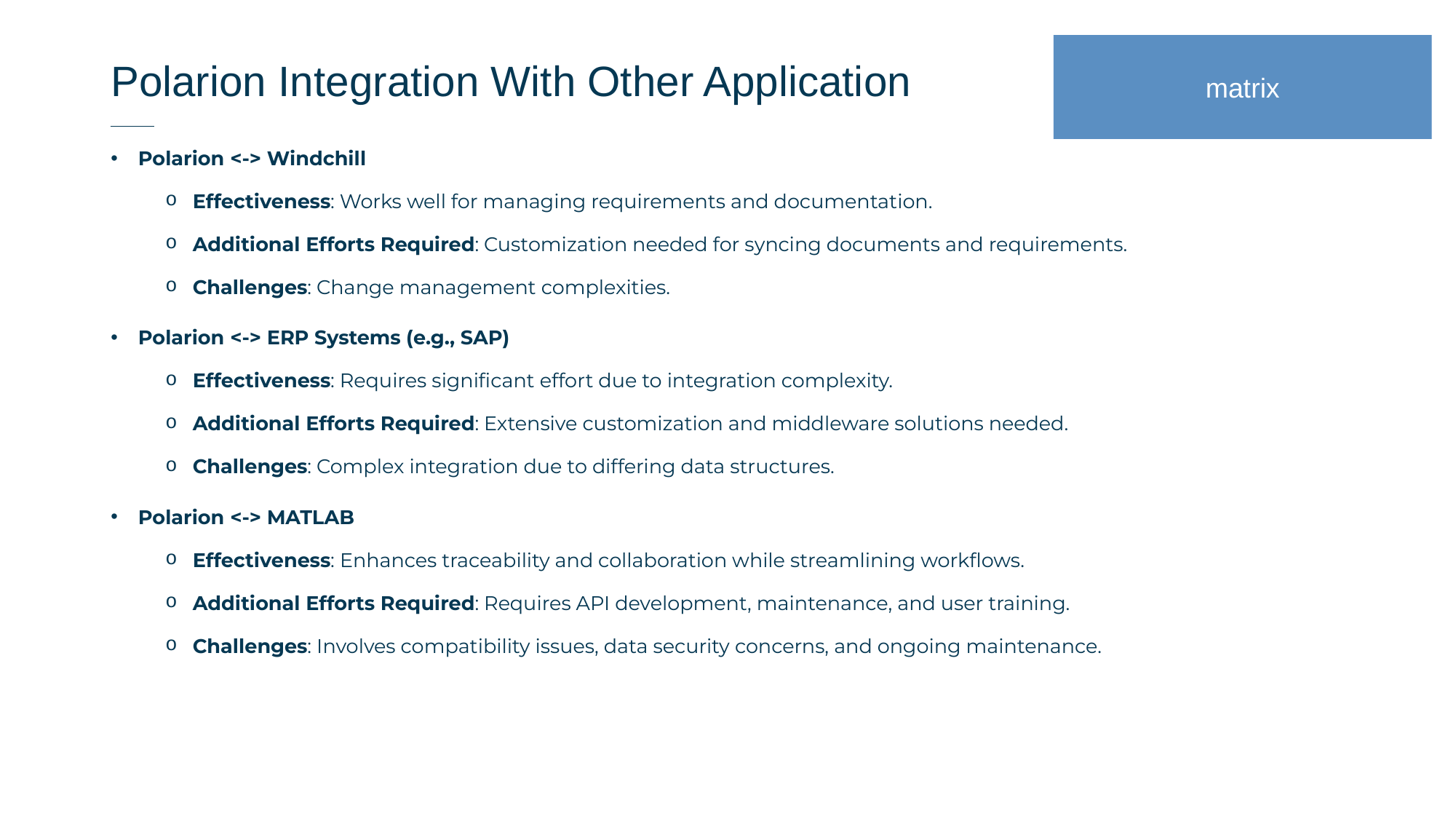

# Polarion Integration With Other Application
matrix
Polarion <-> Windchill
Effectiveness: Works well for managing requirements and documentation.
Additional Efforts Required: Customization needed for syncing documents and requirements.
Challenges: Change management complexities.
Polarion <-> ERP Systems (e.g., SAP)
Effectiveness: Requires significant effort due to integration complexity.
Additional Efforts Required: Extensive customization and middleware solutions needed.
Challenges: Complex integration due to differing data structures.
Polarion <-> MATLAB
Effectiveness: Enhances traceability and collaboration while streamlining workflows.
Additional Efforts Required: Requires API development, maintenance, and user training.
Challenges: Involves compatibility issues, data security concerns, and ongoing maintenance.